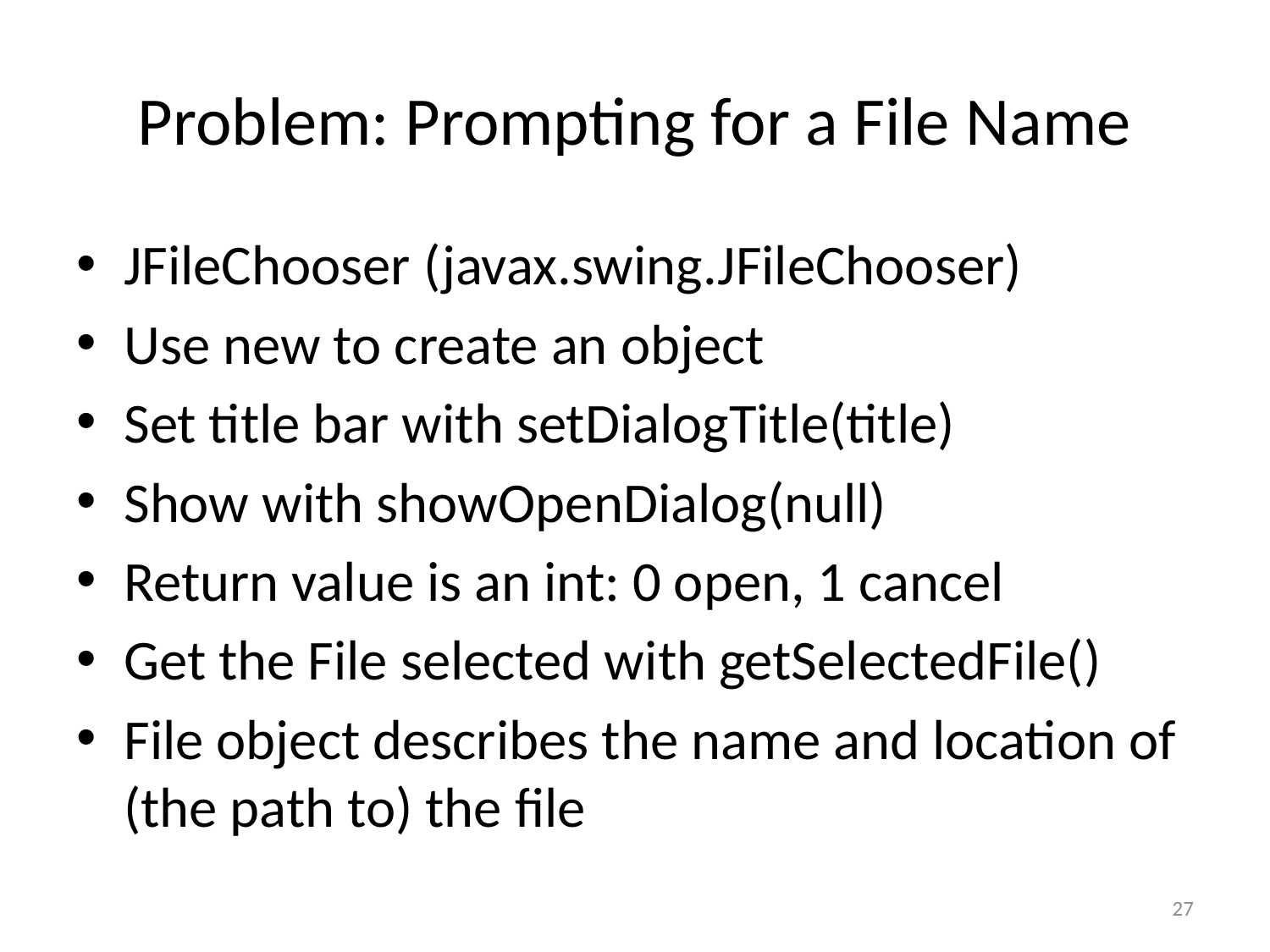

# Problem: Prompting for a File Name
JFileChooser (javax.swing.JFileChooser)
Use new to create an object
Set title bar with setDialogTitle(title)
Show with showOpenDialog(null)
Return value is an int: 0 open, 1 cancel
Get the File selected with getSelectedFile()
File object describes the name and location of (the path to) the file
27